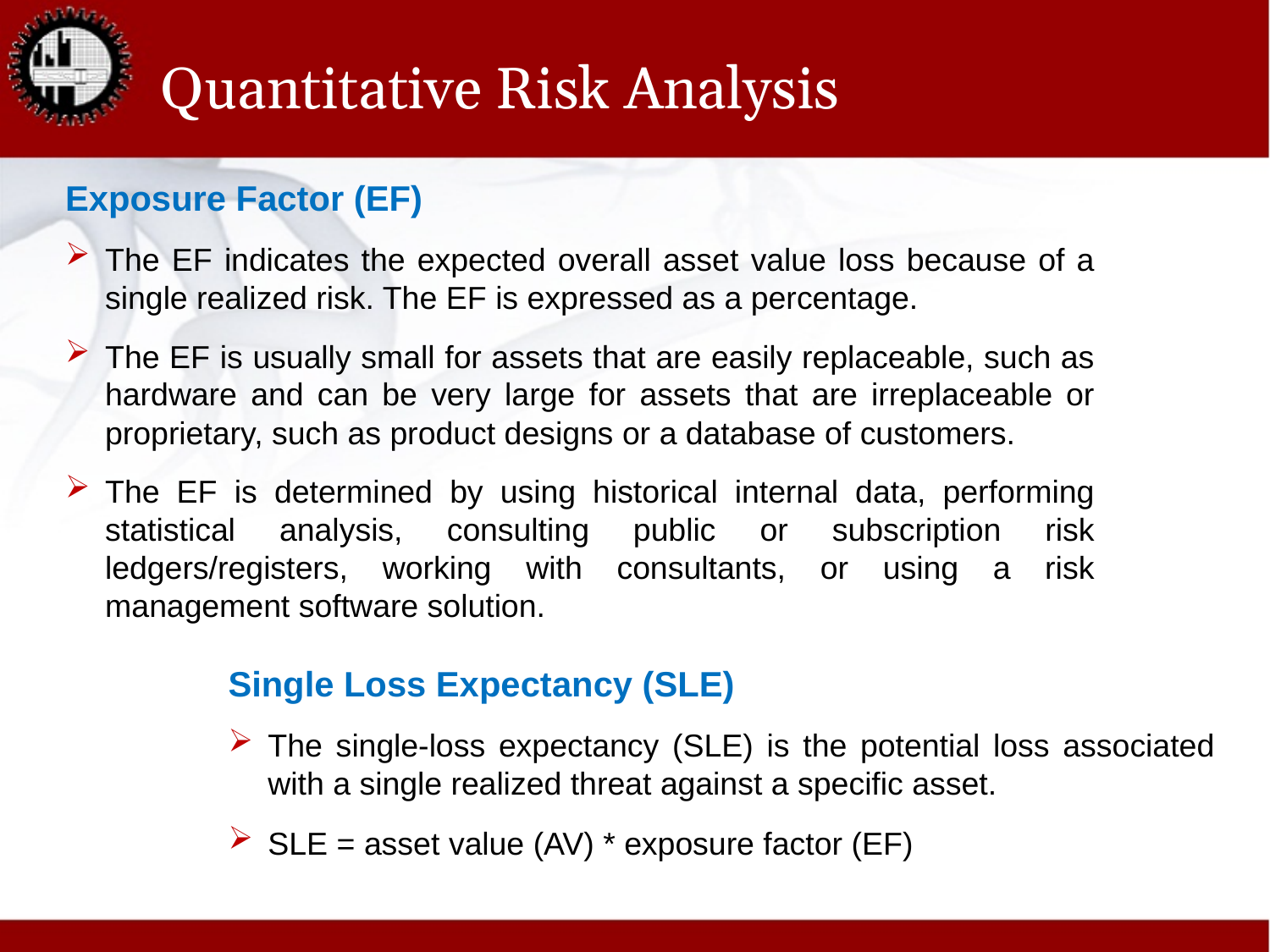

# Quantitative Risk Analysis
Exposure Factor (EF)
The EF indicates the expected overall asset value loss because of a single realized risk. The EF is expressed as a percentage.
The EF is usually small for assets that are easily replaceable, such as hardware and can be very large for assets that are irreplaceable or proprietary, such as product designs or a database of customers.
The EF is determined by using historical internal data, performing statistical analysis, consulting public or subscription risk ledgers/registers, working with consultants, or using a risk management software solution.
Single Loss Expectancy (SLE)
The single-loss expectancy (SLE) is the potential loss associated with a single realized threat against a specific asset.
SLE = asset value (AV) * exposure factor (EF)